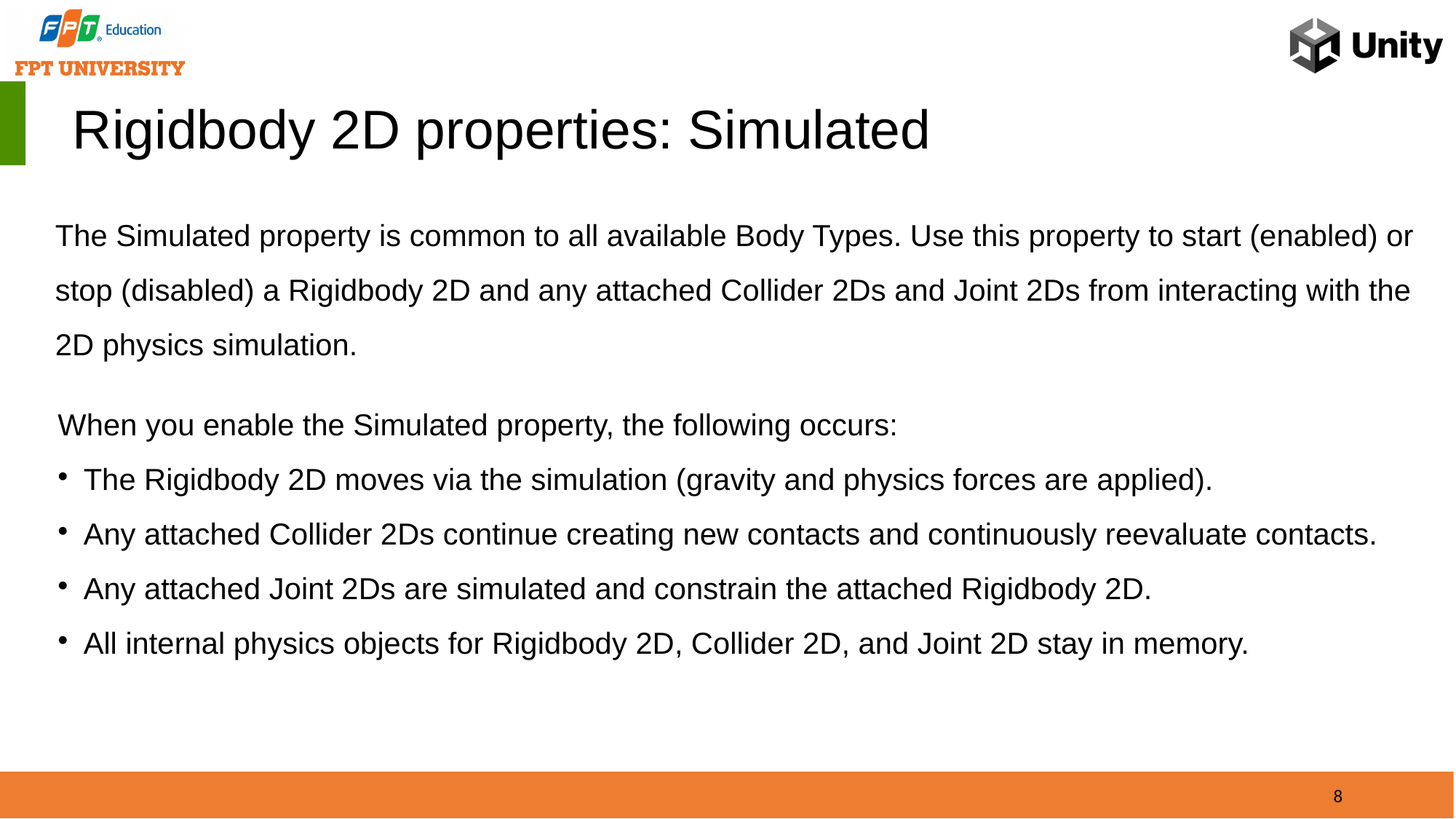

# Rigidbody 2D properties: Simulated
The Simulated property is common to all available Body Types. Use this property to start (enabled) or stop (disabled) a Rigidbody 2D and any attached Collider 2Ds and Joint 2Ds from interacting with the 2D physics simulation.
When you enable the Simulated property, the following occurs:
The Rigidbody 2D moves via the simulation (gravity and physics forces are applied).
Any attached Collider 2Ds continue creating new contacts and continuously reevaluate contacts.
Any attached Joint 2Ds are simulated and constrain the attached Rigidbody 2D.
All internal physics objects for Rigidbody 2D, Collider 2D, and Joint 2D stay in memory.
8